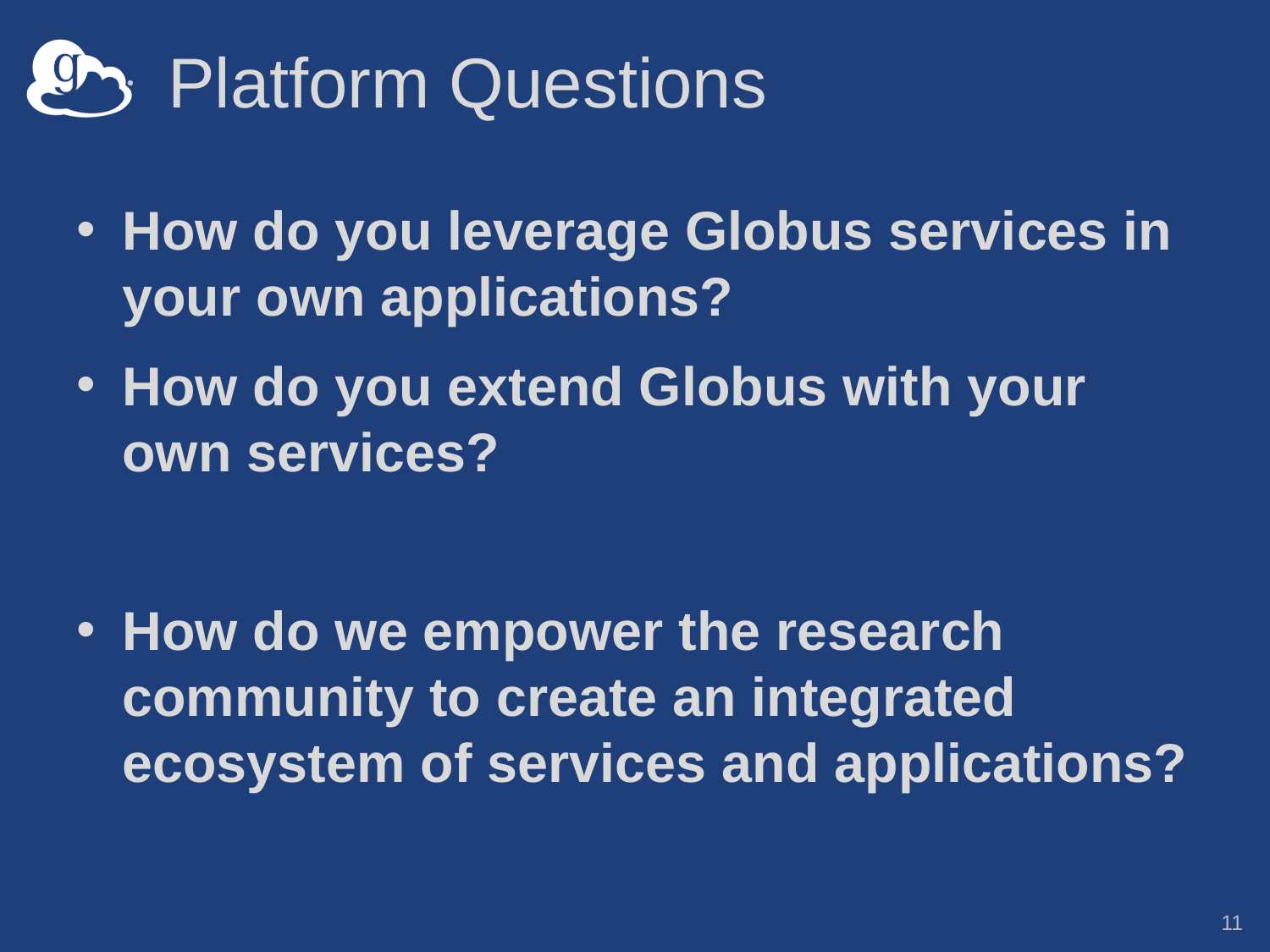

# Platform Questions
How do you leverage Globus services in your own applications?
How do you extend Globus with your own services?

How do we empower the research community to create an integrated ecosystem of services and applications?

11